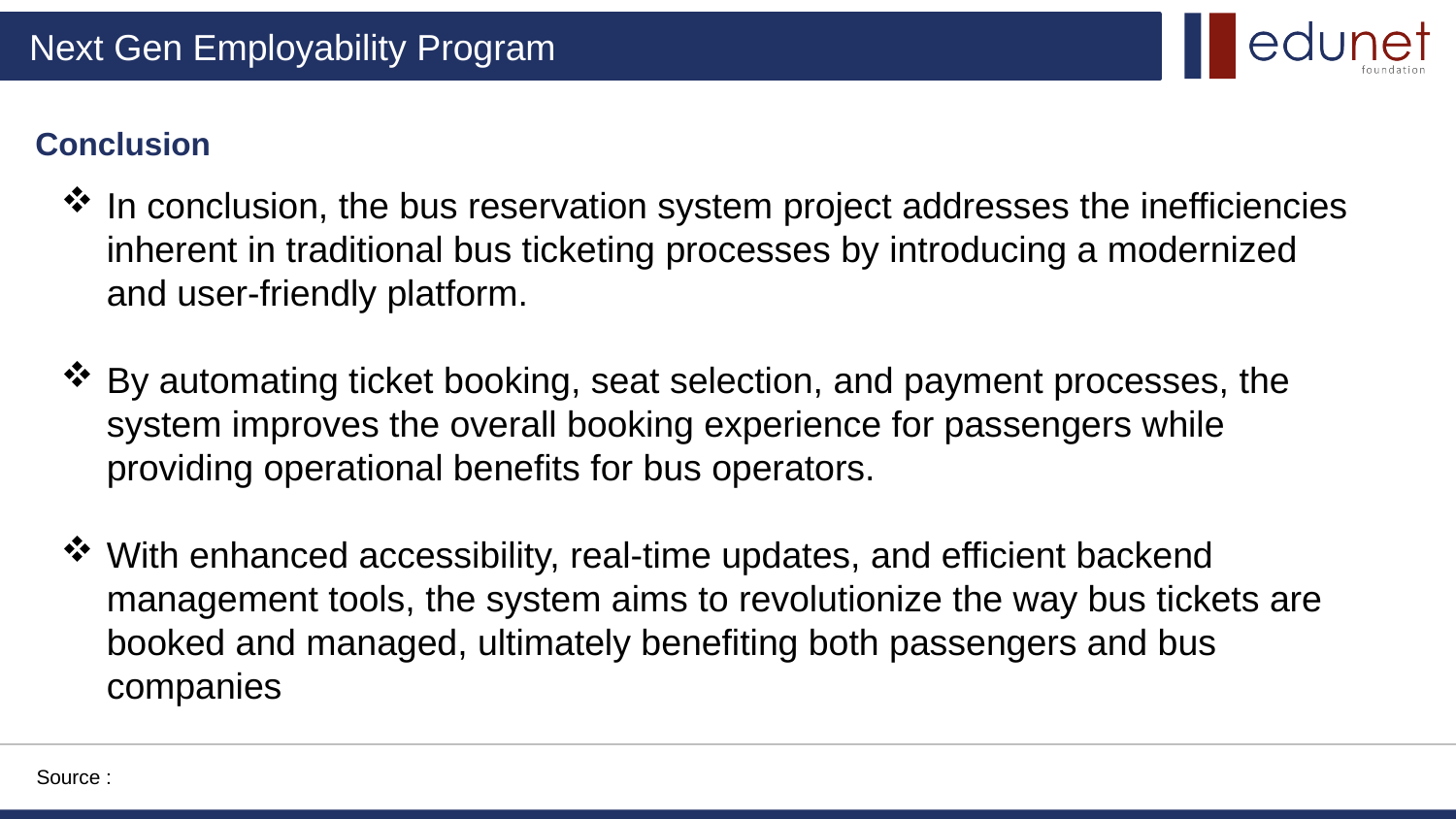

Conclusion
In conclusion, the bus reservation system project addresses the inefficiencies inherent in traditional bus ticketing processes by introducing a modernized and user-friendly platform.

By automating ticket booking, seat selection, and payment processes, the system improves the overall booking experience for passengers while providing operational benefits for bus operators.

With enhanced accessibility, real-time updates, and efficient backend management tools, the system aims to revolutionize the way bus tickets are booked and managed, ultimately benefiting both passengers and bus companies
Source :